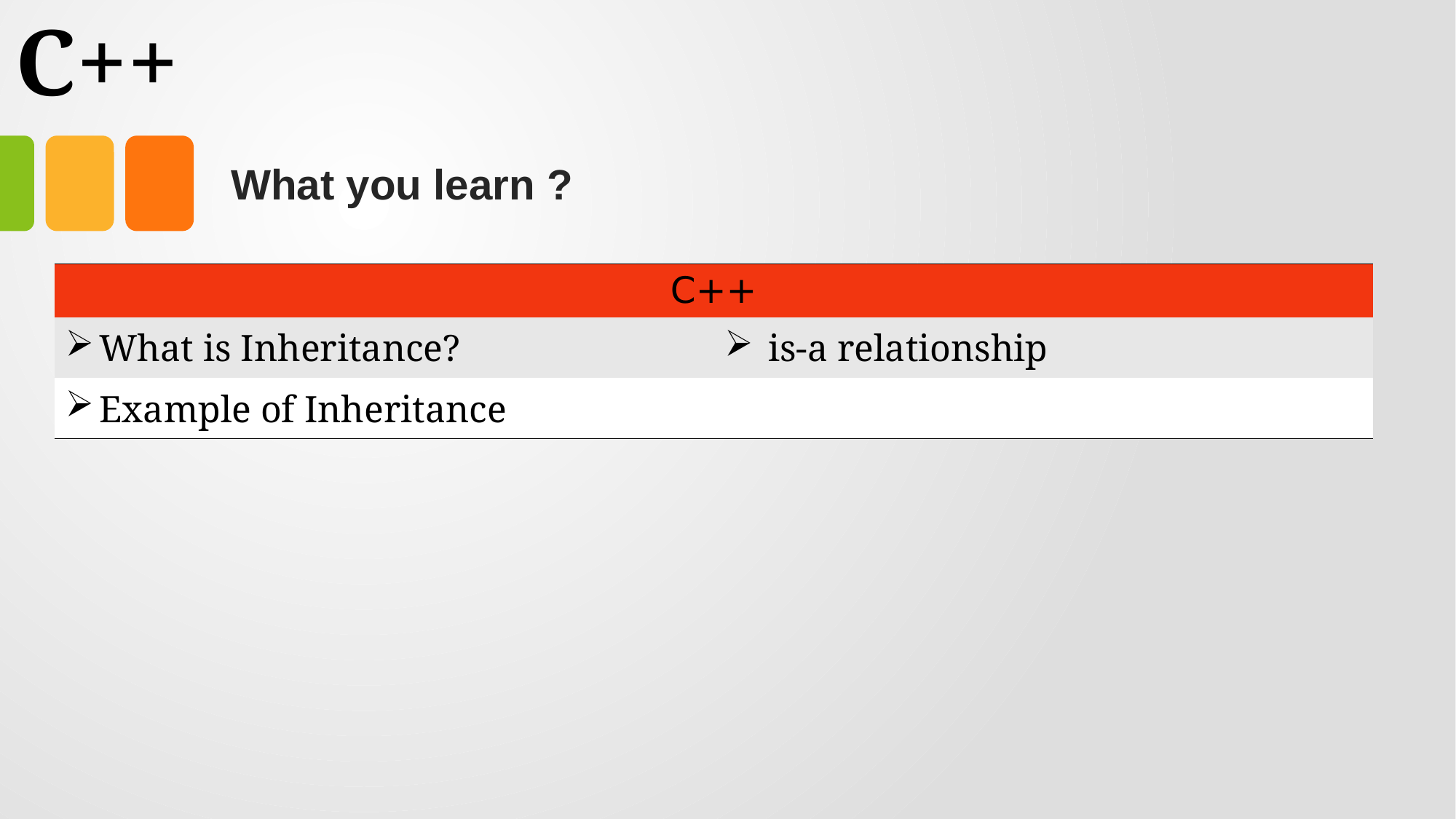

# C++
What you learn ?
| C++ |  |
| --- | --- |
| What is Inheritance? | is-a relationship |
| Example of Inheritance |  |